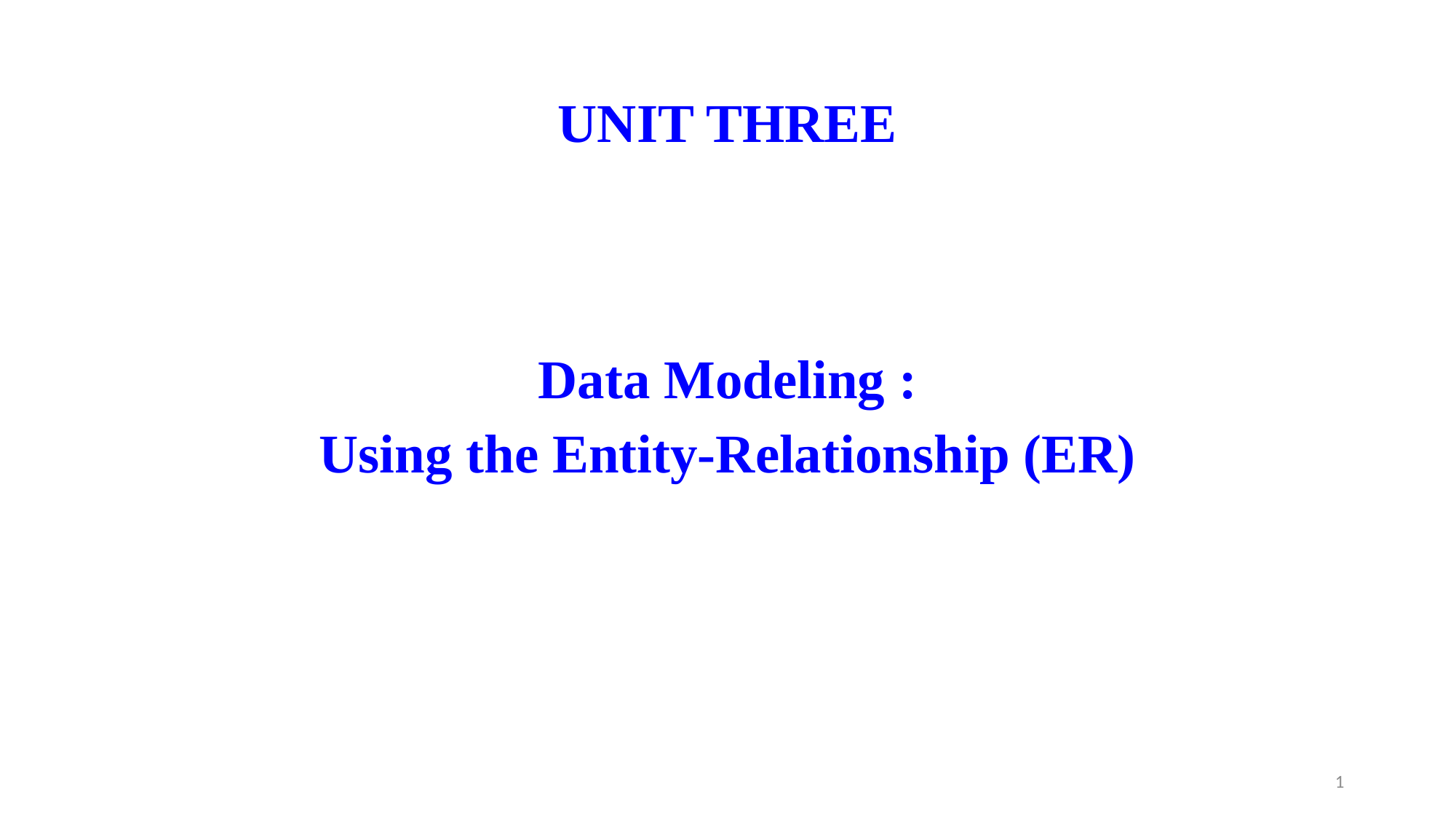

# UNIT THREE
Data Modeling :
Using the Entity-Relationship (ER)
1